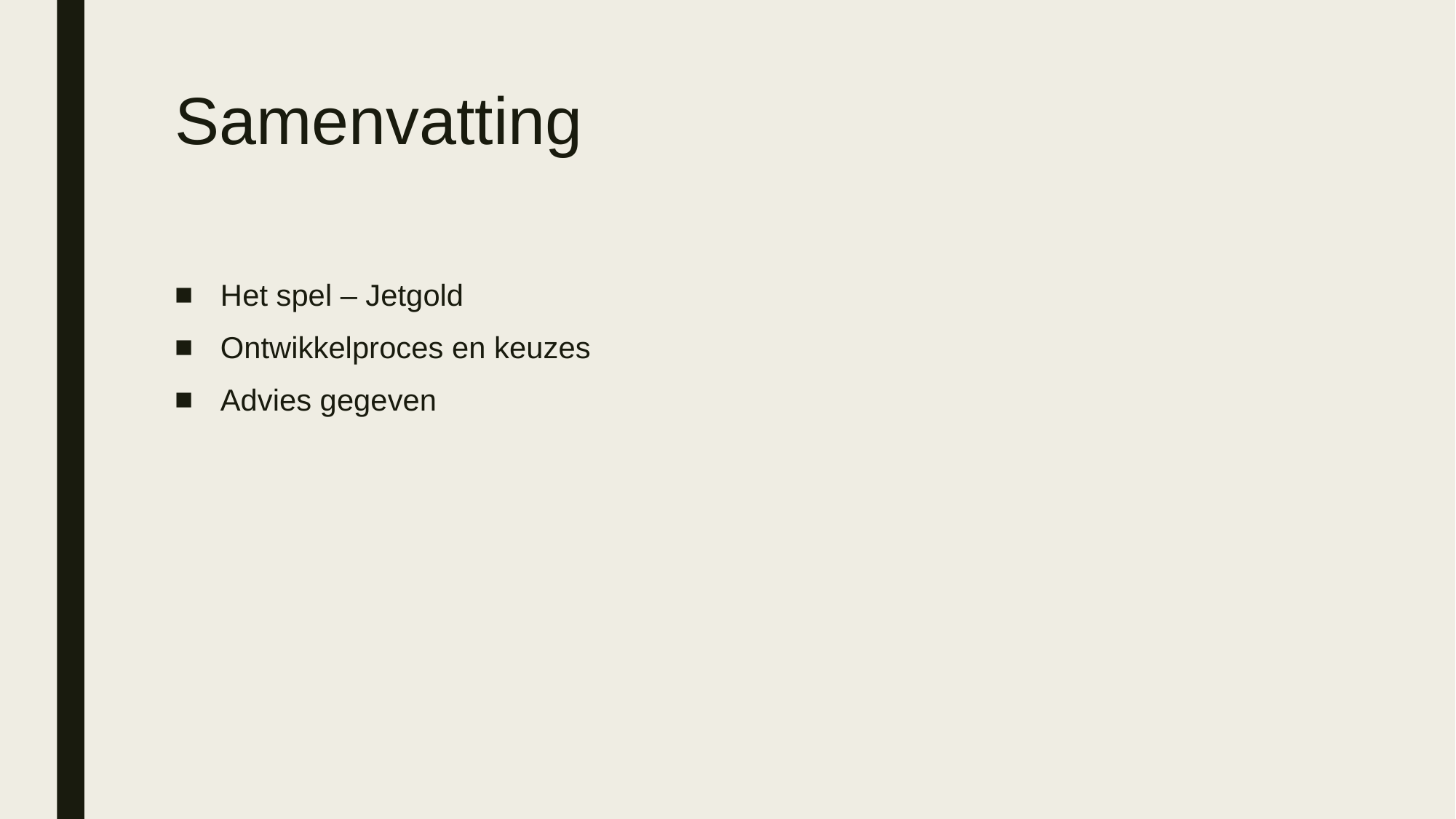

# Samenvatting
Het spel – Jetgold
Ontwikkelproces en keuzes
Advies gegeven